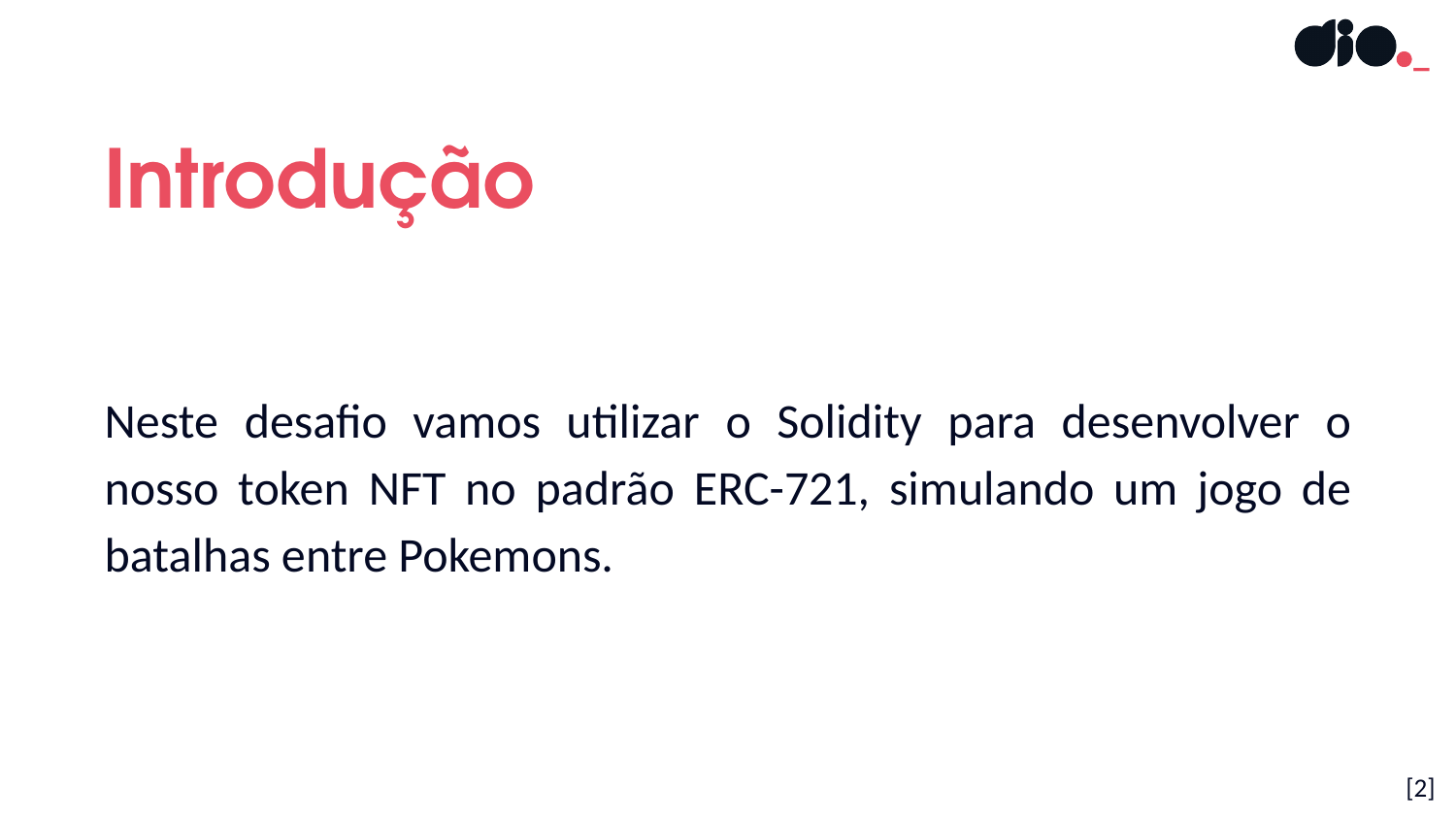

Introdução
Neste desafio vamos utilizar o Solidity para desenvolver o nosso token NFT no padrão ERC-721, simulando um jogo de batalhas entre Pokemons.
[2]